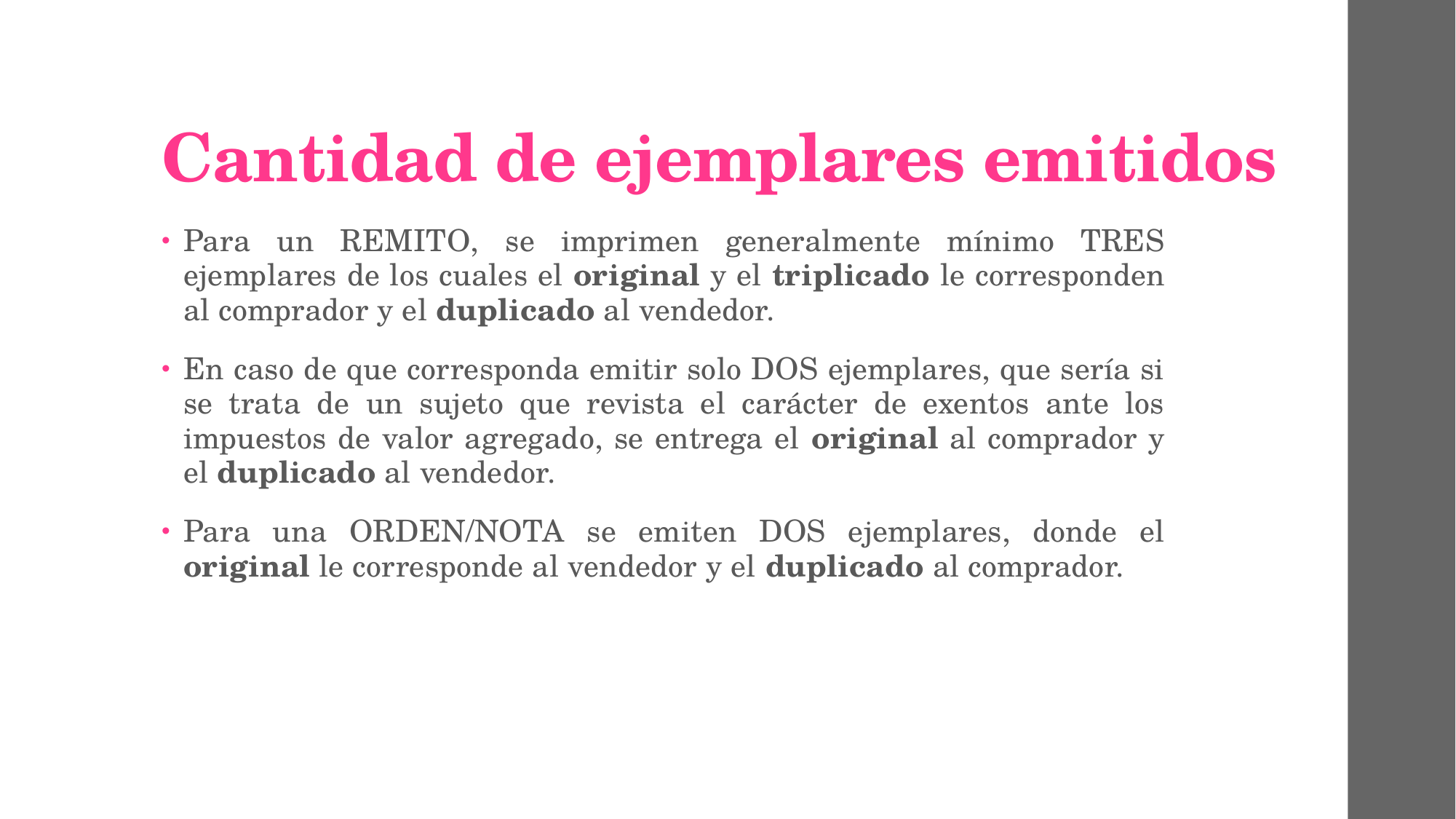

# Cantidad de ejemplares emitidos
Para un REMITO, se imprimen generalmente mínimo TRES ejemplares de los cuales el original y el triplicado le corresponden al comprador y el duplicado al vendedor.
En caso de que corresponda emitir solo DOS ejemplares, que sería si se trata de un sujeto que revista el carácter de exentos ante los impuestos de valor agregado, se entrega el original al comprador y el duplicado al vendedor.
Para una ORDEN/NOTA se emiten DOS ejemplares, donde el original le corresponde al vendedor y el duplicado al comprador.